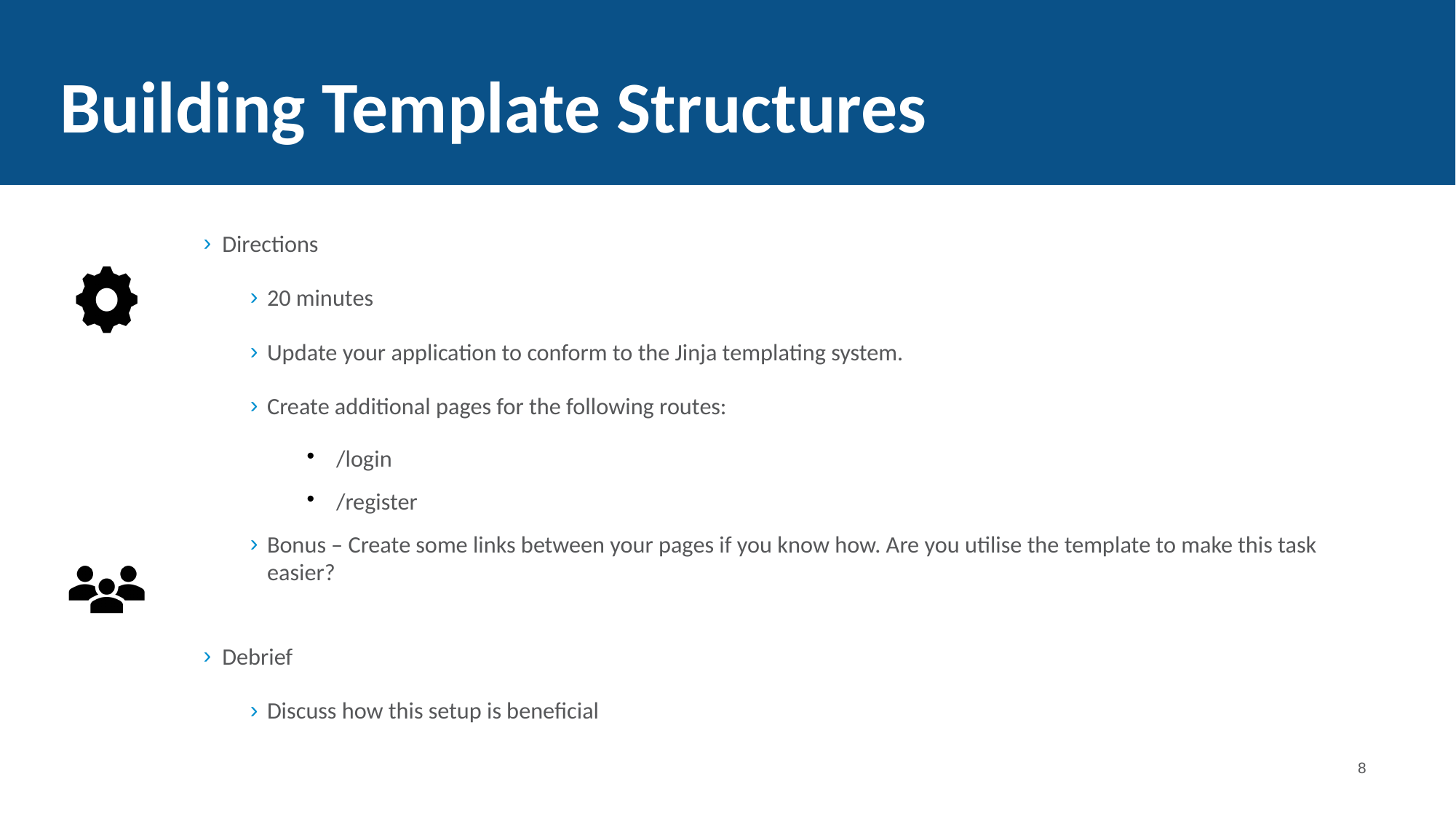

Building Template Structures
Directions
20 minutes
Update your application to conform to the Jinja templating system.
Create additional pages for the following routes:
/login
/register
Bonus – Create some links between your pages if you know how. Are you utilise the template to make this task easier?

Debrief
Discuss how this setup is beneficial
8